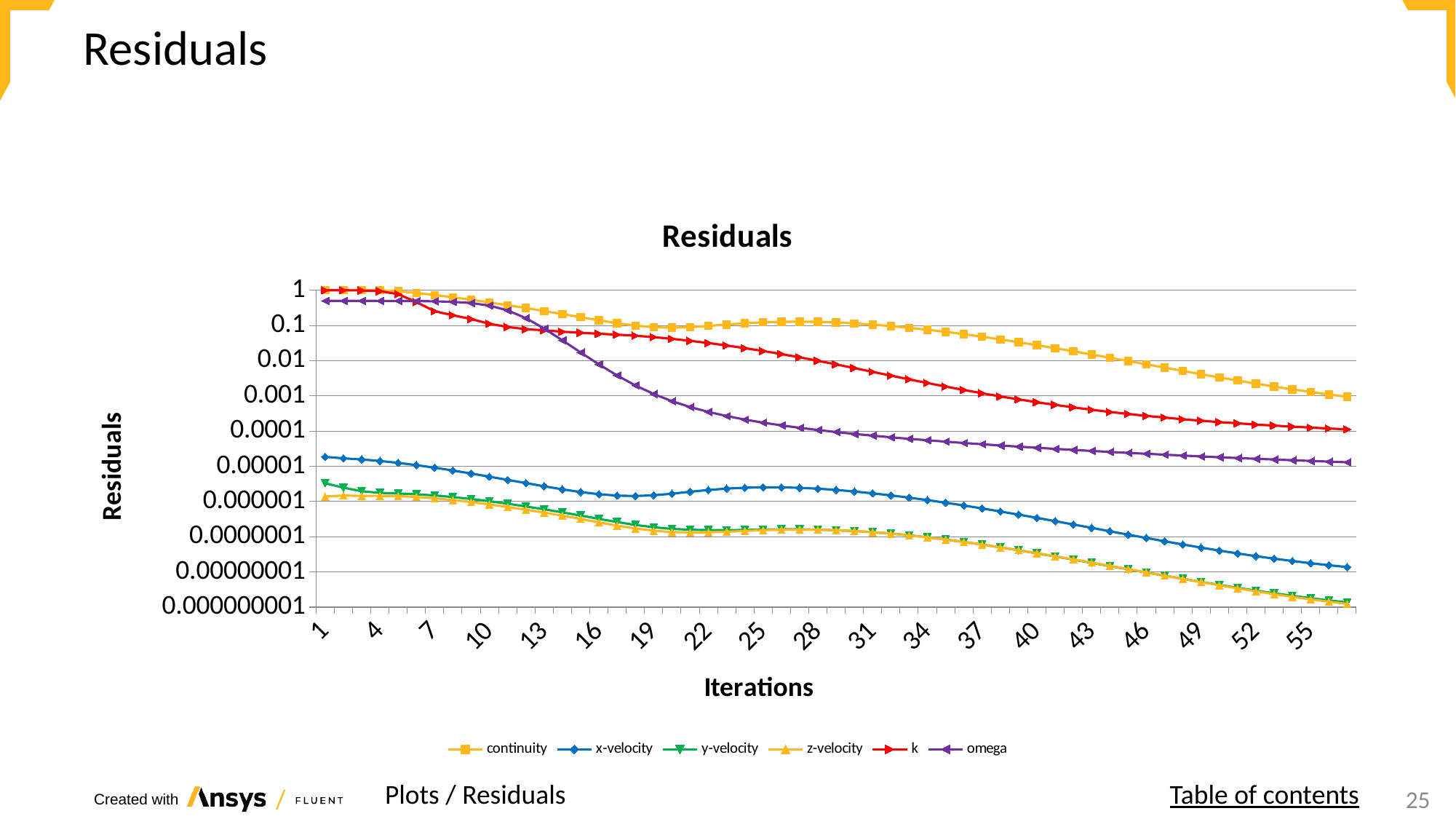

# Residuals

### Chart: Residuals

| Category | continuity | x-velocity | y-velocity | z-velocity | k | omega |
|---|---|---|---|---|---|---|
| 1.0 | 1.0 | 1.8565318e-05 | 3.2981842e-06 | 1.38783e-06 | 0.99769146 | 0.4995138 |
| 2.0 | 1.0 | 1.682103e-05 | 2.4585611e-06 | 1.4726358e-06 | 0.99524062 | 0.49919495 |
| 3.0 | 1.0 | 1.563542e-05 | 1.9506512e-06 | 1.4374341e-06 | 0.98585606 | 0.49863716 |
| 4.0 | 1.0 | 1.4163455e-05 | 1.7556237e-06 | 1.4408449e-06 | 0.94210651 | 0.49762819 |
| 5.0 | 0.9314354 | 1.2512679e-05 | 1.6838502e-06 | 1.4205e-06 | 0.77009277 | 0.49571704 |
| 6.0 | 0.83645595 | 1.0795405e-05 | 1.6015862e-06 | 1.344943e-06 | 0.46250459 | 0.49191501 |
| 7.0 | 0.73073224 | 9.1304344e-06 | 1.4832866e-06 | 1.2297112e-06 | 0.25290817 | 0.48401124 |
| 8.0 | 0.62890762 | 7.5837702e-06 | 1.3333648e-06 | 1.1009051e-06 | 0.19446919 | 0.46718857 |
| 9.0 | 0.53510446 | 6.2306857e-06 | 1.1749092e-06 | 9.6105227e-07 | 0.15180608 | 0.43215035 |
| 10.0 | 0.45095254 | 5.0631962e-06 | 1.0153638e-06 | 8.235147e-07 | 0.11152731 | 0.36631709 |
| 11.0 | 0.37556316 | 4.1042493e-06 | 8.6344131e-07 | 6.9691869e-07 | 0.090190534 | 0.26722973 |
| 12.0 | 0.31389357 | 3.3276221e-06 | 7.2075947e-07 | 5.8289505e-07 | 0.078213823 | 0.16100597 |
| 13.0 | 0.25577635 | 2.6954859e-06 | 5.9964304e-07 | 4.8390726e-07 | 0.072807523 | 0.081732904 |
| 14.0 | 0.2105422 | 2.2116281e-06 | 4.9043327e-07 | 3.9447838e-07 | 0.066238123 | 0.037802235 |
| 15.0 | 0.17160776 | 1.8541836e-06 | 3.9763414e-07 | 3.1913256e-07 | 0.061973216 | 0.01704867 |
| 16.0 | 0.13983889 | 1.6079356e-06 | 3.2089531e-07 | 2.5626451e-07 | 0.058142674 | 0.007838848 |
| 17.0 | 0.11571344 | 1.4667144e-06 | 2.6010251e-07 | 2.0621251e-07 | 0.054799989 | 0.0037940215 |
| 18.0 | 0.099064036 | 1.4283113e-06 | 2.1567217e-07 | 1.7116749e-07 | 0.050968776 | 0.0019813764 |
| 19.0 | 0.088754651 | 1.4980238e-06 | 1.8487519e-07 | 1.4827675e-07 | 0.046525231 | 0.001131818 |
| 20.0 | 0.086179152 | 1.6605509e-06 | 1.6622662e-07 | 1.3569356e-07 | 0.041626296 | 0.00070807992 |
| 21.0 | 0.089506818 | 1.8860555e-06 | 1.5741488e-07 | 1.3183549e-07 | 0.036565748 | 0.00048156994 |
| 22.0 | 0.096710715 | 2.1202431e-06 | 1.5404086e-07 | 1.333844e-07 | 0.031612847 | 0.00035023148 |
| 23.0 | 0.10603962 | 2.3198102e-06 | 1.5335944e-07 | 1.3811633e-07 | 0.026948914 | 0.00026762286 |
| 24.0 | 0.1150909 | 2.4601782e-06 | 1.5501243e-07 | 1.4542613e-07 | 0.022660947 | 0.00021233519 |
| 25.0 | 0.12257739 | 2.5276208e-06 | 1.5908774e-07 | 1.5286845e-07 | 0.018789511 | 0.00017344206 |
| 26.0 | 0.12686557 | 2.5196973e-06 | 1.6225565e-07 | 1.5842576e-07 | 0.015371875 | 0.00014511037 |
| 27.0 | 0.12799851 | 2.4416203e-06 | 1.6216752e-07 | 1.6052652e-07 | 0.012413958 | 0.0001237668 |
| 28.0 | 0.12614189 | 2.3062112e-06 | 1.5882525e-07 | 1.5846236e-07 | 0.0099016651 | 0.00010715132 |
| 29.0 | 0.12141527 | 2.1282639e-06 | 1.5238309e-07 | 1.5261028e-07 | 0.0078267089 | 9.3898986e-05 |
| 30.0 | 0.11418191 | 1.9166922e-06 | 1.4408885e-07 | 1.4473534e-07 | 0.0061410857 | 8.3111902e-05 |
| 31.0 | 0.10551756 | 1.70074e-06 | 1.3425959e-07 | 1.3433497e-07 | 0.0048060544 | 7.416513e-05 |
| 32.0 | 0.095814443 | 1.487525e-06 | 1.224347e-07 | 1.2203407e-07 | 0.003756308 | 6.6678434e-05 |
| 33.0 | 0.085655857 | 1.2833305e-06 | 1.0945258e-07 | 1.0874889e-07 | 0.0029457069 | 6.0355911e-05 |
| 34.0 | 0.075457155 | 1.0934655e-06 | 9.6113471e-08 | 9.5322923e-08 | 0.0023174029 | 5.487374e-05 |
| 35.0 | 0.065645325 | 9.2102158e-07 | 8.3056974e-08 | 8.23858e-08 | 0.0018391658 | 5.0101981e-05 |
| 36.0 | 0.056396182 | 7.6774801e-07 | 7.0774378e-08 | 7.0392962e-08 | 0.0014675036 | 4.5928987e-05 |
| 37.0 | 0.047831688 | 6.3413775e-07 | 5.9590321e-08 | 5.9415268e-08 | 0.0011856985 | 4.2260523e-05 |
| 38.0 | 0.040116575 | 5.1960804e-07 | 4.9712829e-08 | 4.9699585e-08 | 0.00096442201 | 3.9021578e-05 |
| 39.0 | 0.033383168 | 4.229559e-07 | 4.1113181e-08 | 4.1228128e-08 | 0.00079553299 | 3.6139547e-05 |
| 40.0 | 0.027565567 | 3.4239688e-07 | 3.3731048e-08 | 3.3988215e-08 | 0.00065969602 | 3.3562284e-05 |
| 41.0 | 0.022610843 | 2.7611908e-07 | 2.7522087e-08 | 2.7844338e-08 | 0.0005558817 | 3.125109e-05 |
| 42.0 | 0.018425993 | 2.2190045e-07 | 2.2297582e-08 | 2.2721217e-08 | 0.00047008818 | 2.9175425e-05 |
| 43.0 | 0.014961242 | 1.7796787e-07 | 1.8041538e-08 | 1.8444965e-08 | 0.0004046519 | 2.7304635e-05 |
| 44.0 | 0.012102287 | 1.4263421e-07 | 1.4599867e-08 | 1.4912473e-08 | 0.00034888175 | 2.5608493e-05 |
| 45.0 | 0.0097696777 | 1.1437137e-07 | 1.1842936e-08 | 1.2029199e-08 | 0.00030677029 | 2.4067261e-05 |
| 46.0 | 0.0078659107 | 9.1876252e-08 | 9.6012011e-09 | 9.7042301e-09 | 0.00026944917 | 2.2661676e-05 |
| 47.0 | 0.0063355204 | 7.4106153e-08 | 7.808691e-09 | 7.8286477e-09 | 0.00024176118 | 2.1376784e-05 |
| 48.0 | 0.0050983401 | 6.0064415e-08 | 6.3520452e-09 | 6.324506e-09 | 0.00021596368 | 2.0183471e-05 |
| 49.0 | 0.0041157606 | 4.9014163e-08 | 5.1983909e-09 | 5.1250724e-09 | 0.00019732796 | 1.9081664e-05 |
| 50.0 | 0.0033291322 | 4.0294269e-08 | 4.2695807e-09 | 4.1677615e-09 | 0.00017917719 | 1.8064454e-05 |
| 51.0 | 0.0027159572 | 3.3443335e-08 | 3.5374154e-09 | 3.4090087e-09 | 0.00016621246 | 1.7147305e-05 |
| 52.0 | 0.0022231809 | 2.8020694e-08 | 2.9419801e-09 | 2.8067327e-09 | 0.00015299549 | 1.6335497e-05 |
| 53.0 | 0.0018393775 | 2.3765794e-08 | 2.4753228e-09 | 2.3329961e-09 | 0.00014341997 | 1.5577643e-05 |
| 54.0 | 0.0015293694 | 2.0368111e-08 | 2.0962024e-09 | 1.9572674e-09 | 0.00013334264 | 1.4869359e-05 |
| 55.0 | 0.001289618 | 1.7681605e-08 | 1.7980004e-09 | 1.6600335e-09 | 0.0001258963 | 1.4207361e-05 |
| 56.0 | 0.0010941332 | 1.5494485e-08 | 1.5538875e-09 | 1.4236874e-09 | 0.00011797861 | 1.3580502e-05 |
| 57.0 | 0.00094326603 | 1.375143e-08 | 1.3610598e-09 | 1.2339955e-09 | 0.000111994 | 1.299765e-05 |
Plots / Residuals
Table of contents
25